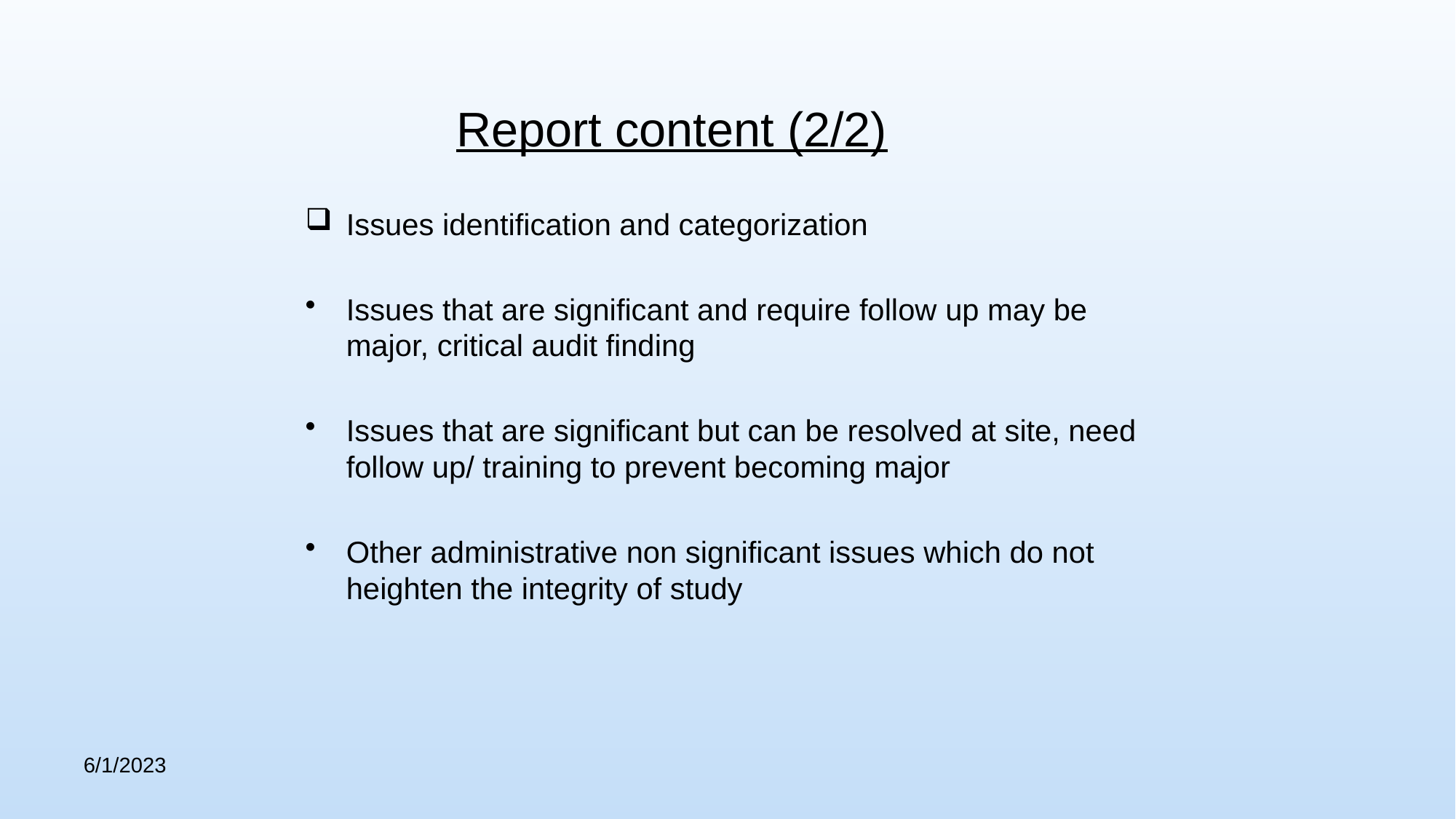

# Report content (2/2)
Issues identification and categorization

Issues that are significant and require follow up may be major, critical audit finding

Issues that are significant but can be resolved at site, need follow up/ training to prevent becoming major

Other administrative non significant issues which do not heighten the integrity of study
6/1/2023
7